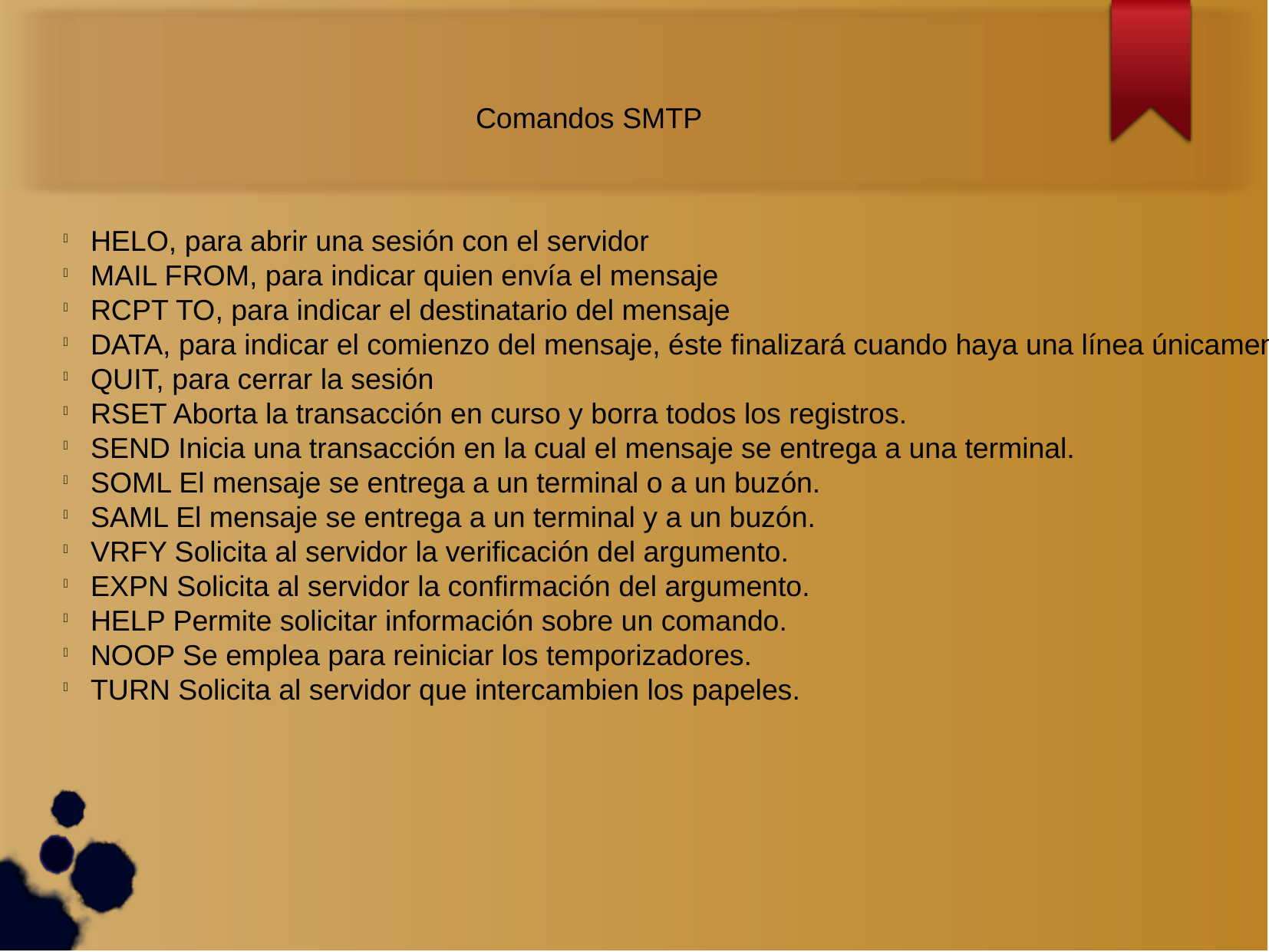

Comandos SMTP
HELO, para abrir una sesión con el servidor
MAIL FROM, para indicar quien envía el mensaje
RCPT TO, para indicar el destinatario del mensaje
DATA, para indicar el comienzo del mensaje, éste finalizará cuando haya una línea únicamente con un punto.
QUIT, para cerrar la sesión
RSET Aborta la transacción en curso y borra todos los registros.
SEND Inicia una transacción en la cual el mensaje se entrega a una terminal.
SOML El mensaje se entrega a un terminal o a un buzón.
SAML El mensaje se entrega a un terminal y a un buzón.
VRFY Solicita al servidor la verificación del argumento.
EXPN Solicita al servidor la confirmación del argumento.
HELP Permite solicitar información sobre un comando.
NOOP Se emplea para reiniciar los temporizadores.
TURN Solicita al servidor que intercambien los papeles.